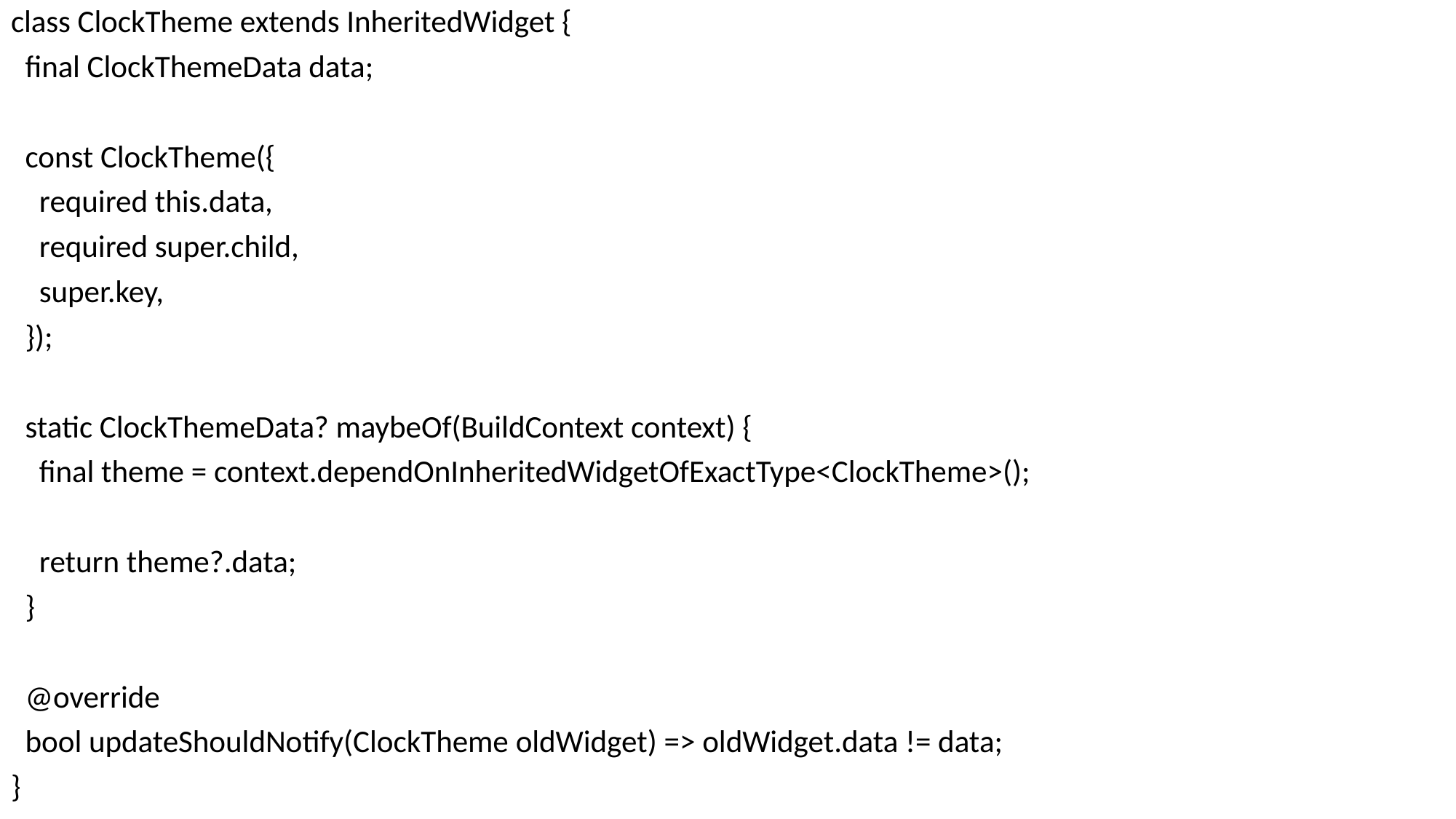

class ClockTheme extends InheritedWidget {
  final ClockThemeData data;

  const ClockTheme({
    required this.data,
    required super.child,
    super.key,
  });

  static ClockThemeData? maybeOf(BuildContext context) {
    final theme = context.dependOnInheritedWidgetOfExactType<ClockTheme>();

    return theme?.data;
  }

  @override
  bool updateShouldNotify(ClockTheme oldWidget) => oldWidget.data != data;
}
#